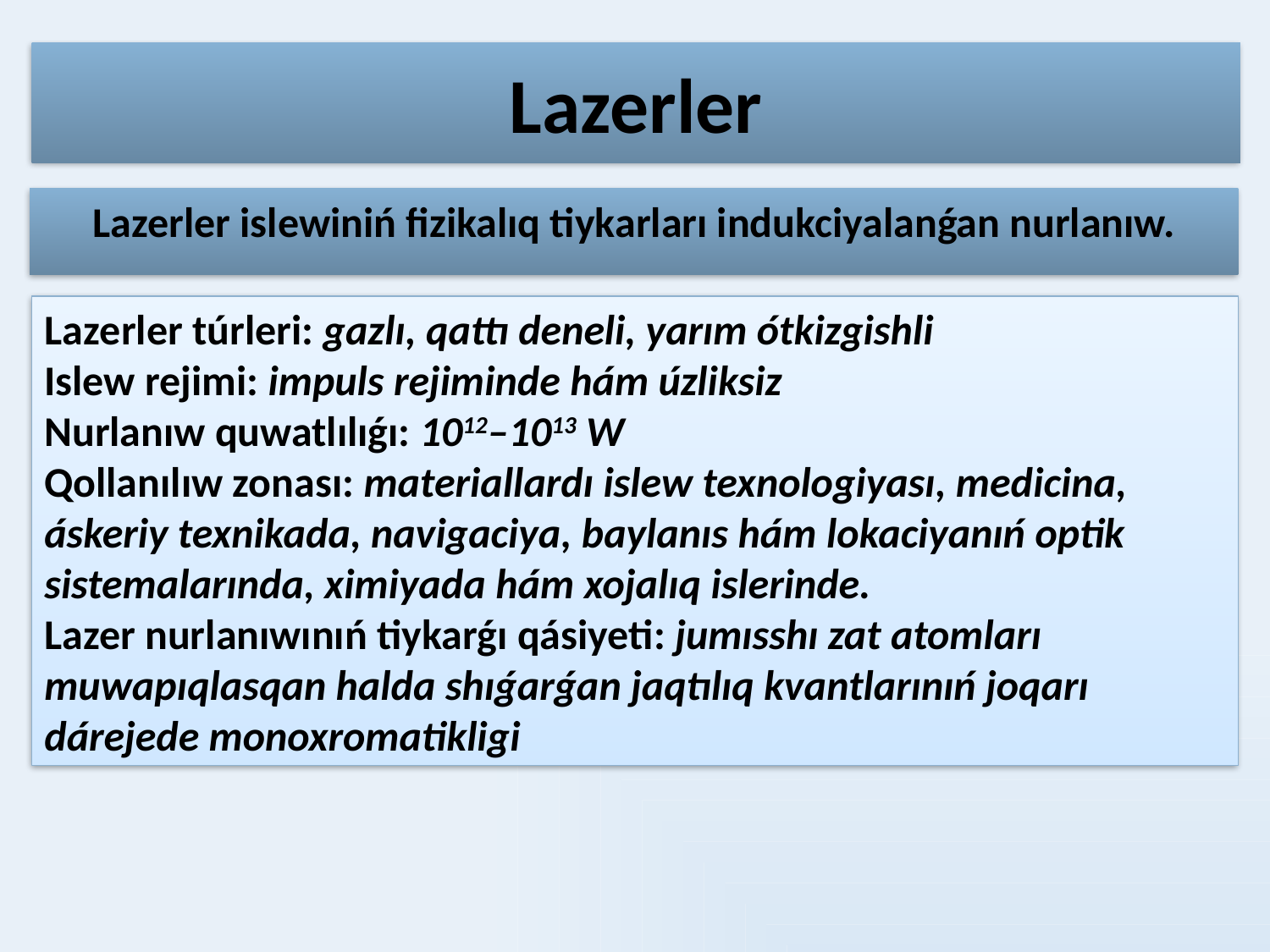

# Lazerler
 Lazerler islewiniń fizikalıq tiykarları indukciyalanǵan nurlanıw.
Lazerler túrleri: gazlı, qattı deneli, yarım ótkizgishli
Islew rejimi: impuls rejiminde hám úzliksiz
Nurlanıw quwatlılıǵı: 1012–1013 W
Qollanılıw zonası: materiallardı islew texnologiyası, medicina, áskeriy texnikada, navigaciya, baylanıs hám lokaciyanıń optik sistemalarında, ximiyada hám xojalıq islerinde.
Lazer nurlanıwınıń tiykarǵı qásiyeti: jumısshı zat atomları muwapıqlasqan halda shıǵarǵan jaqtılıq kvantlarınıń joqarı dárejede monoxromatikligi